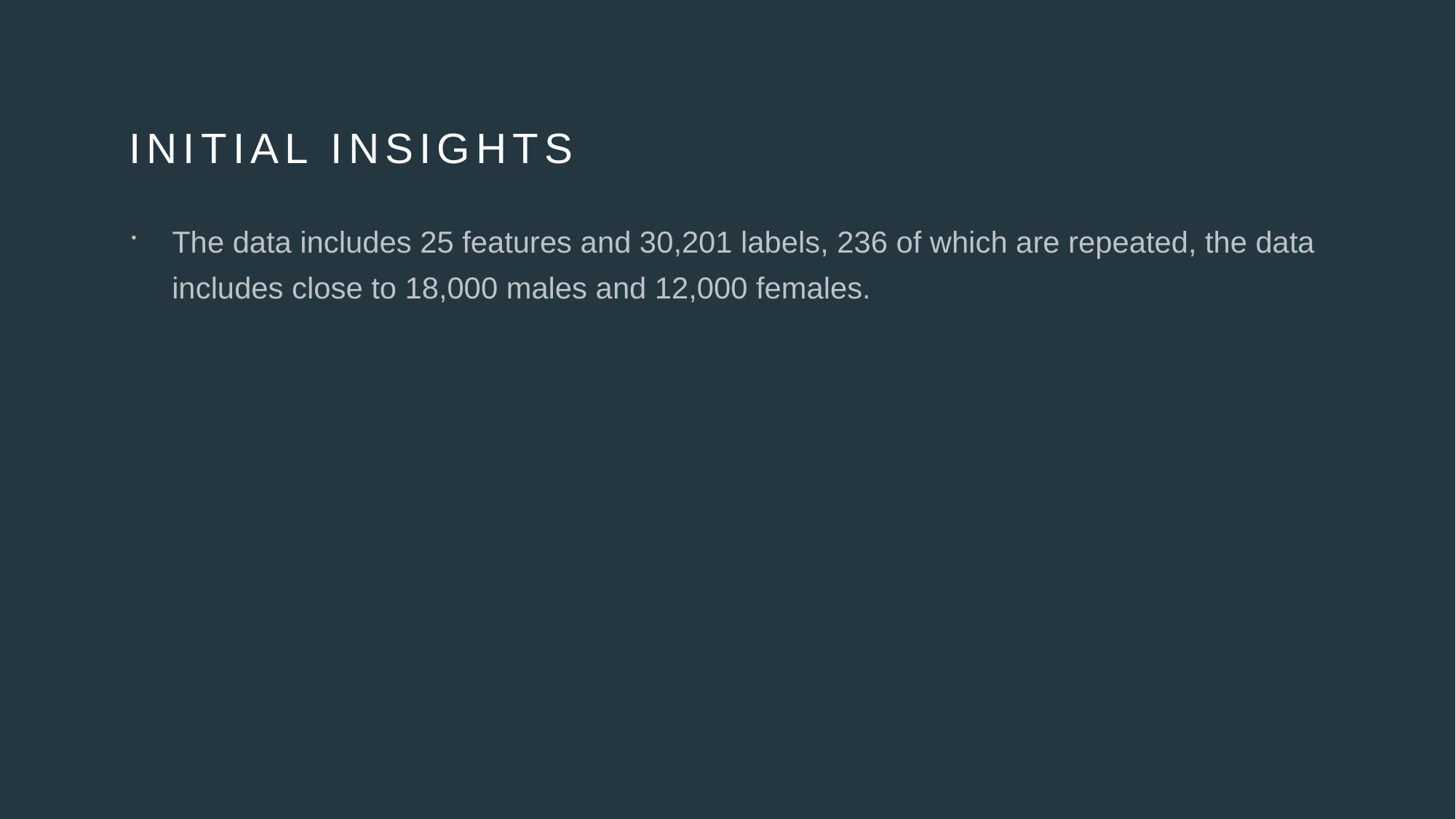

# Initial insights
The data includes 25 features and 30,201 labels, 236 of which are repeated, the data includes close to 18,000 males and 12,000 females.